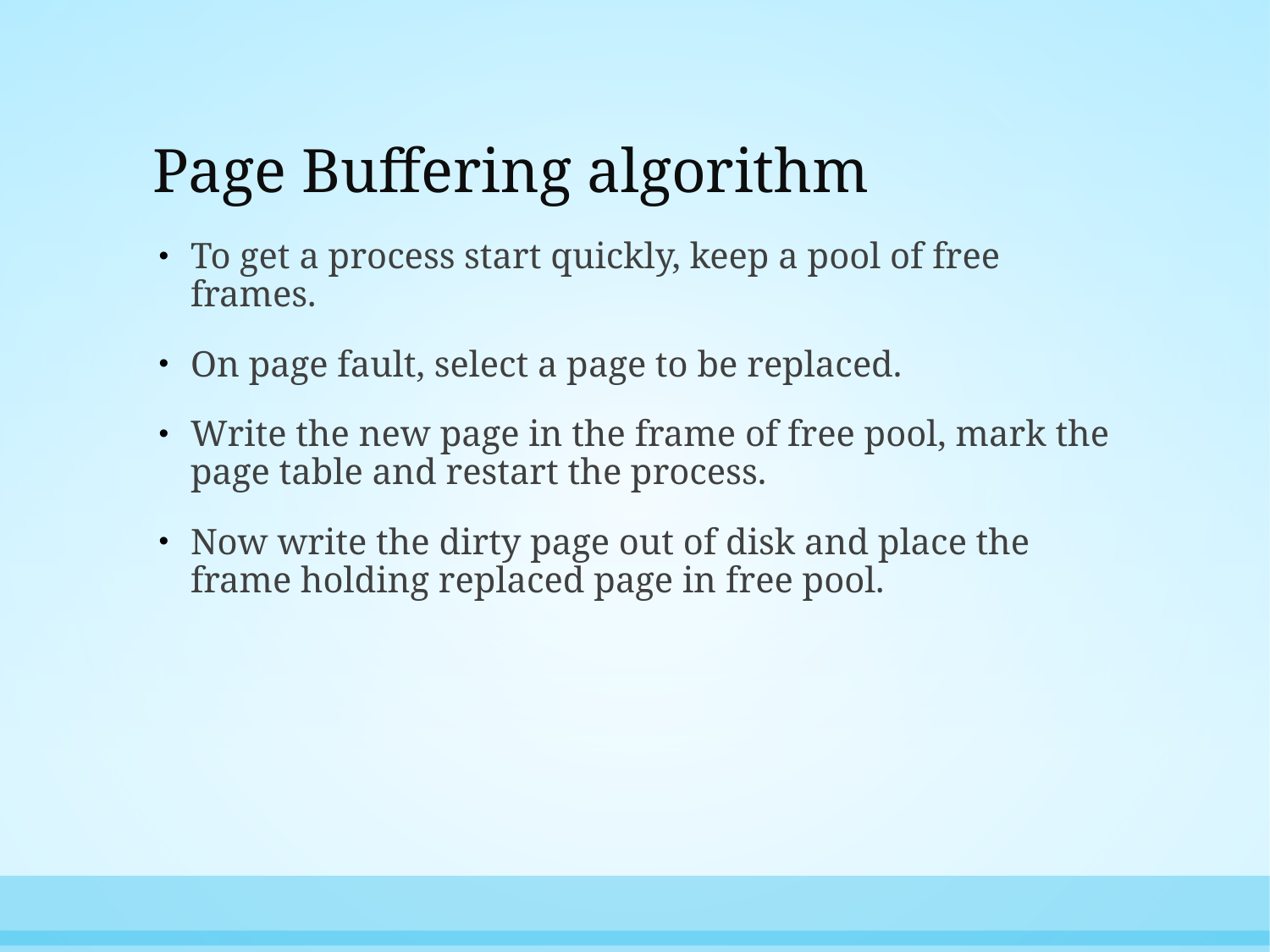

# Page Buffering algorithm
To get a process start quickly, keep a pool of free frames.
On page fault, select a page to be replaced.
Write the new page in the frame of free pool, mark the page table and restart the process.
Now write the dirty page out of disk and place the frame holding replaced page in free pool.